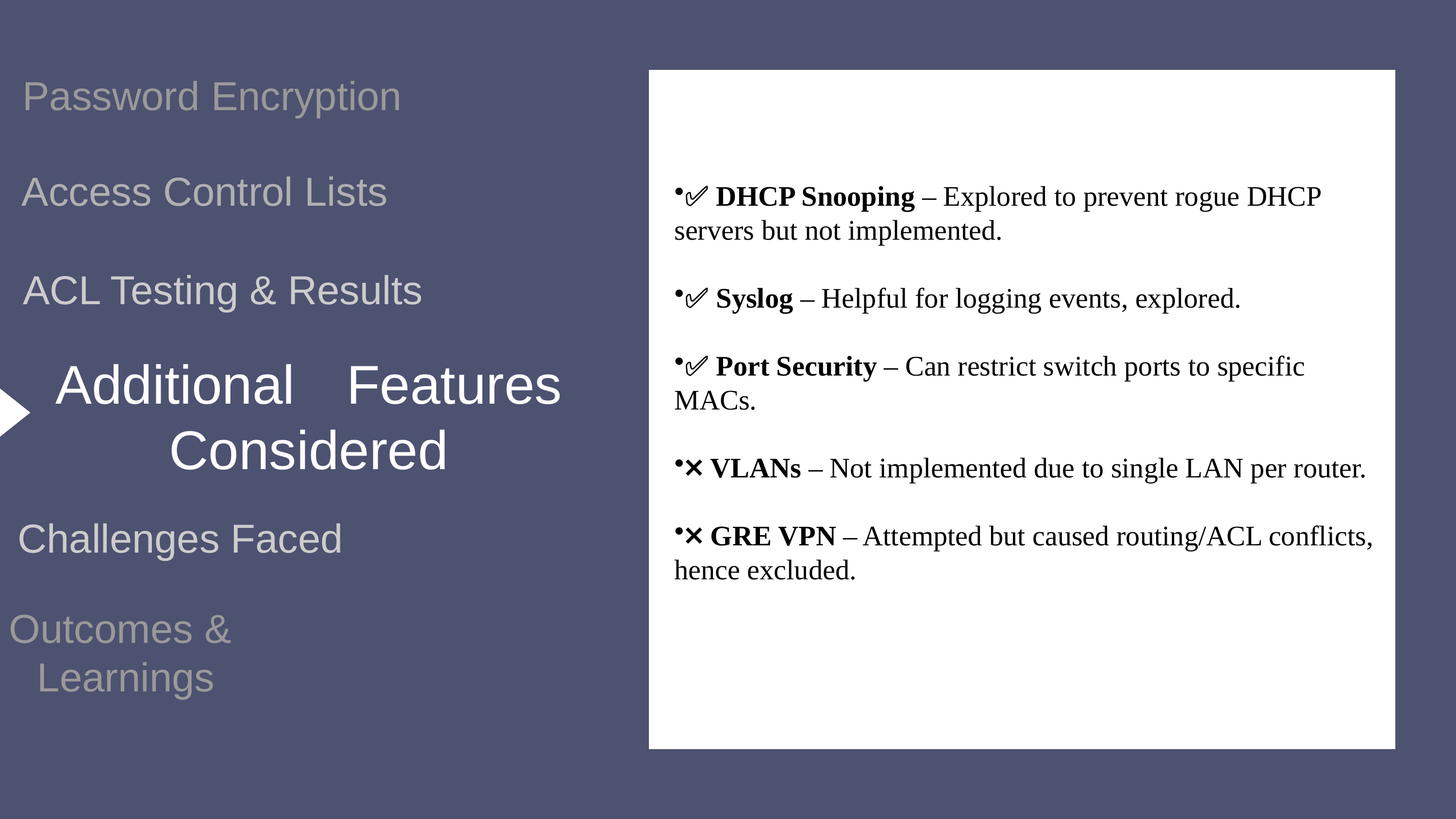

SSH & Device
Security

Password Encryption
Access Control Lists
✅ DHCP Snooping – Explored to prevent rogue DHCP servers but not implemented.

✅ Syslog – Helpful for logging events, explored.

✅ Port Security – Can restrict switch ports to specific MACs.

❌ VLANs – Not implemented due to single LAN per router.

❌ GRE VPN – Attempted but caused routing/ACL conflicts, hence excluded.

ACL Testing & Results
Additional 	Features
Considered

Challenges Faced
Outcomes &
Learnings